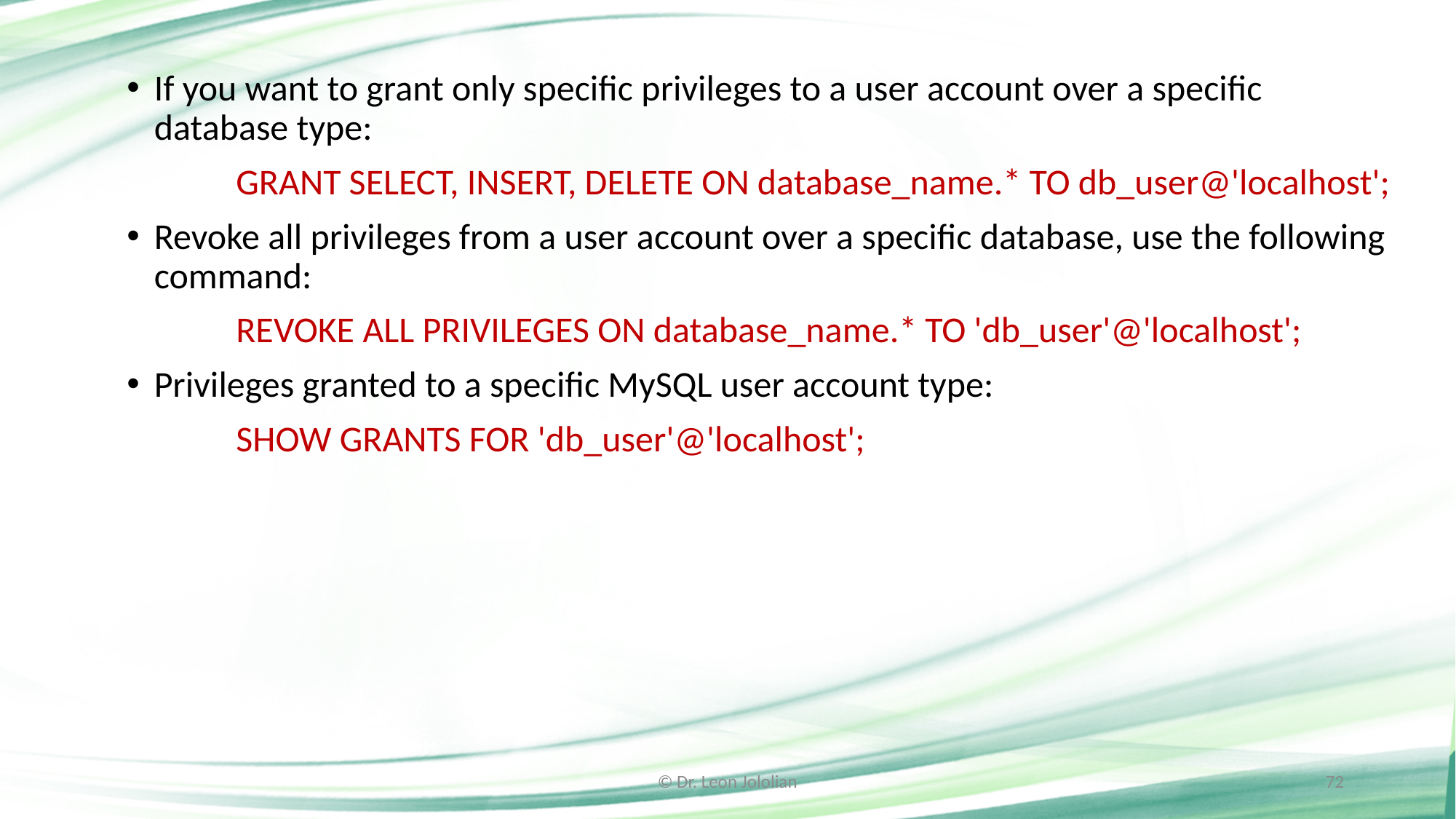

If you want to grant only specific privileges to a user account over a specific database type:
	GRANT SELECT, INSERT, DELETE ON database_name.* TO db_user@'localhost';
Revoke all privileges from a user account over a specific database, use the following command:
	REVOKE ALL PRIVILEGES ON database_name.* TO 'db_user'@'localhost';
Privileges granted to a specific MySQL user account type:
	SHOW GRANTS FOR 'db_user'@'localhost';

© Dr. Leon Jololian
72